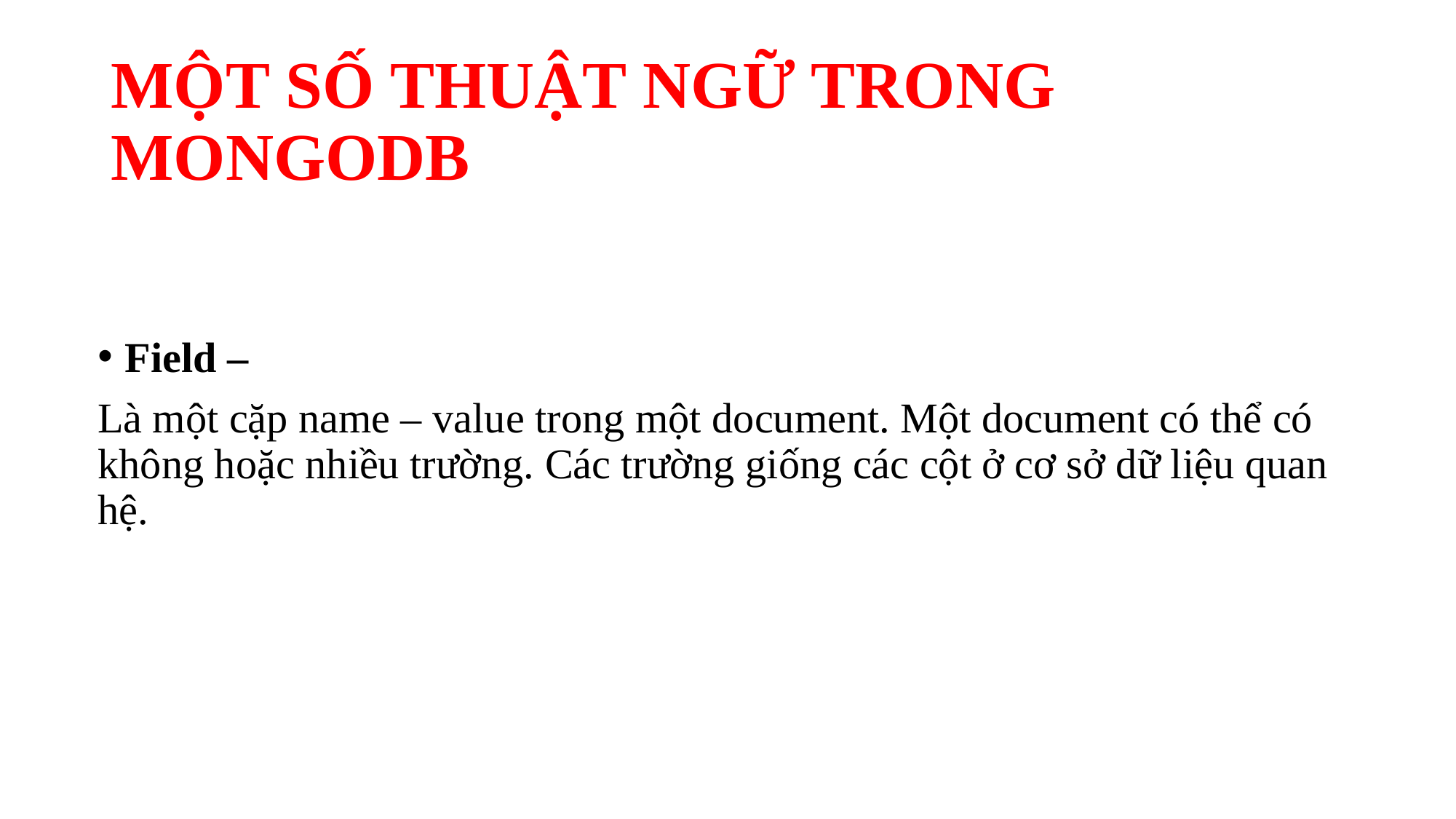

# MỘT SỐ THUẬT NGỮ TRONG MONGODB
Field –
Là một cặp name – value trong một document. Một document có thể có không hoặc nhiều trường. Các trường giống các cột ở cơ sở dữ liệu quan hệ.